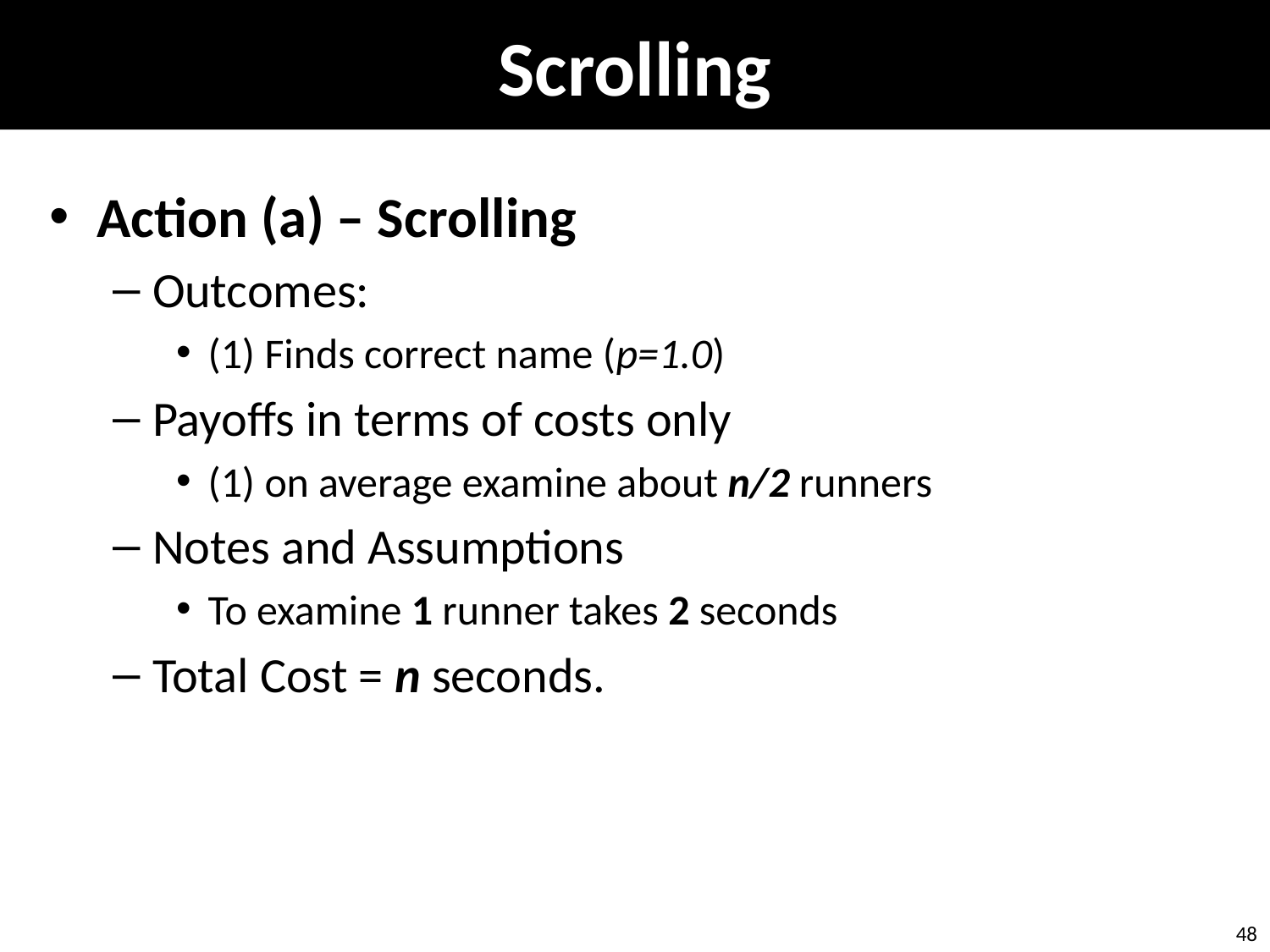

# Scrolling
A Tutorial on Cost-Benefit Models of Interaction by @leifos
Action (a) – Scrolling
Outcomes:
(1) Finds correct name (p=1.0)
Payoffs in terms of costs only
(1) on average examine about n/2 runners
Notes and Assumptions
To examine 1 runner takes 2 seconds
Total Cost = n seconds.
48